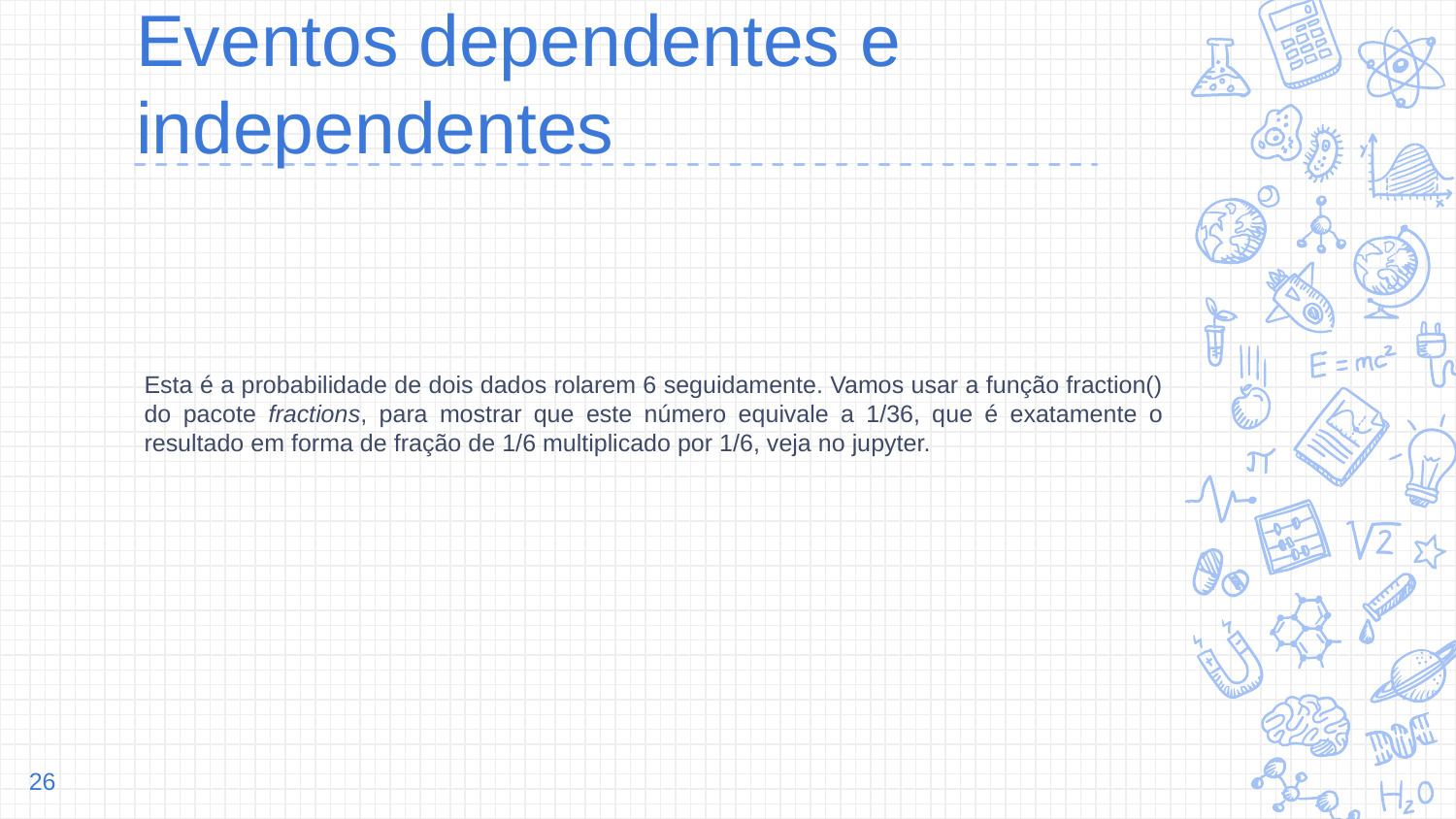

# Eventos dependentes e independentes
Esta é a probabilidade de dois dados rolarem 6 seguidamente. Vamos usar a função fraction() do pacote fractions, para mostrar que este número equivale a 1/36, que é exatamente o resultado em forma de fração de 1/6 multiplicado por 1/6, veja no jupyter.
26